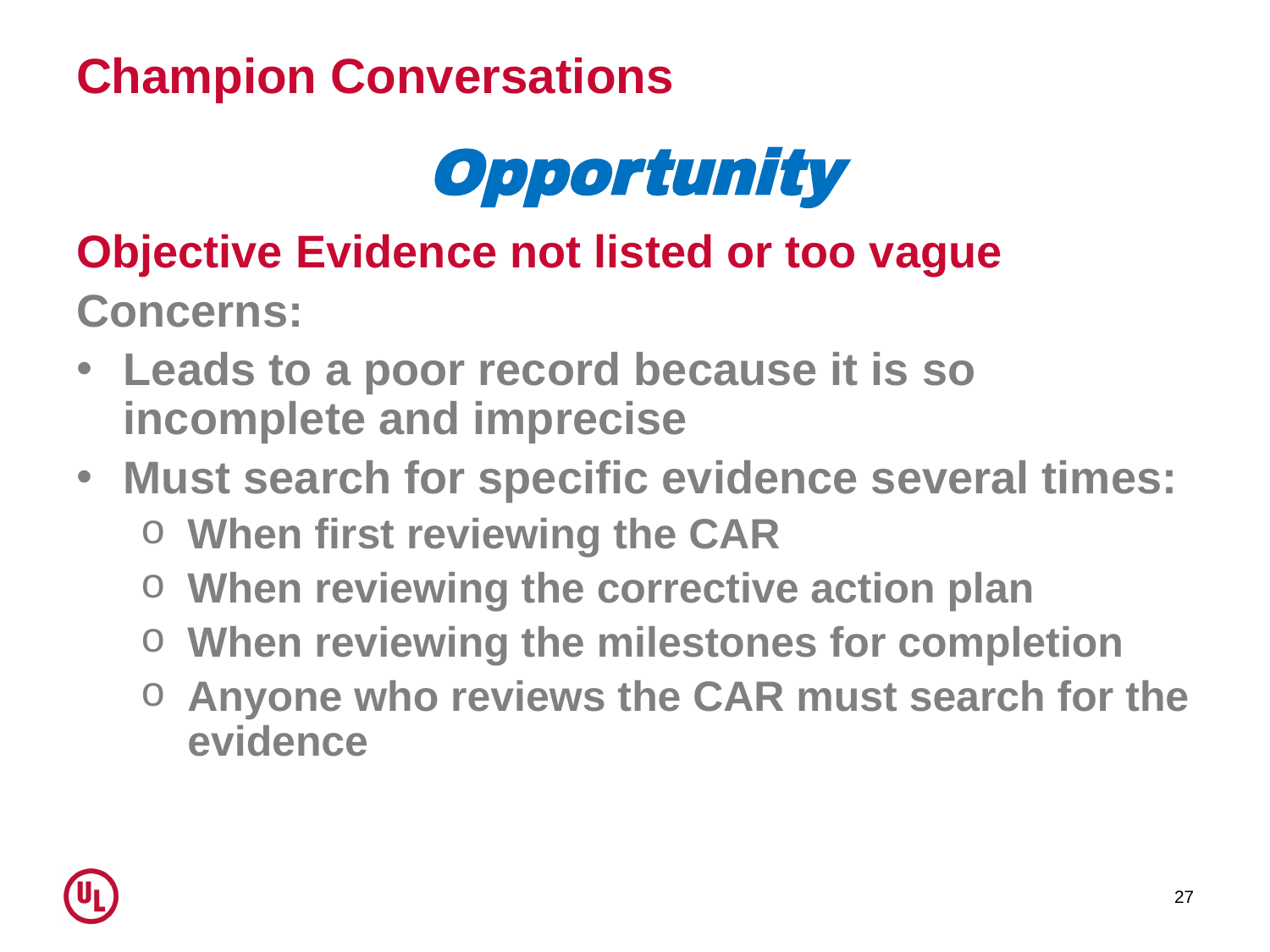

# Champion Conversations
Opportunity
Objective Evidence not listed or too vague
Concerns:
Leads to a poor record because it is so incomplete and imprecise
Must search for specific evidence several times:
When first reviewing the CAR
When reviewing the corrective action plan
When reviewing the milestones for completion
Anyone who reviews the CAR must search for the evidence
27